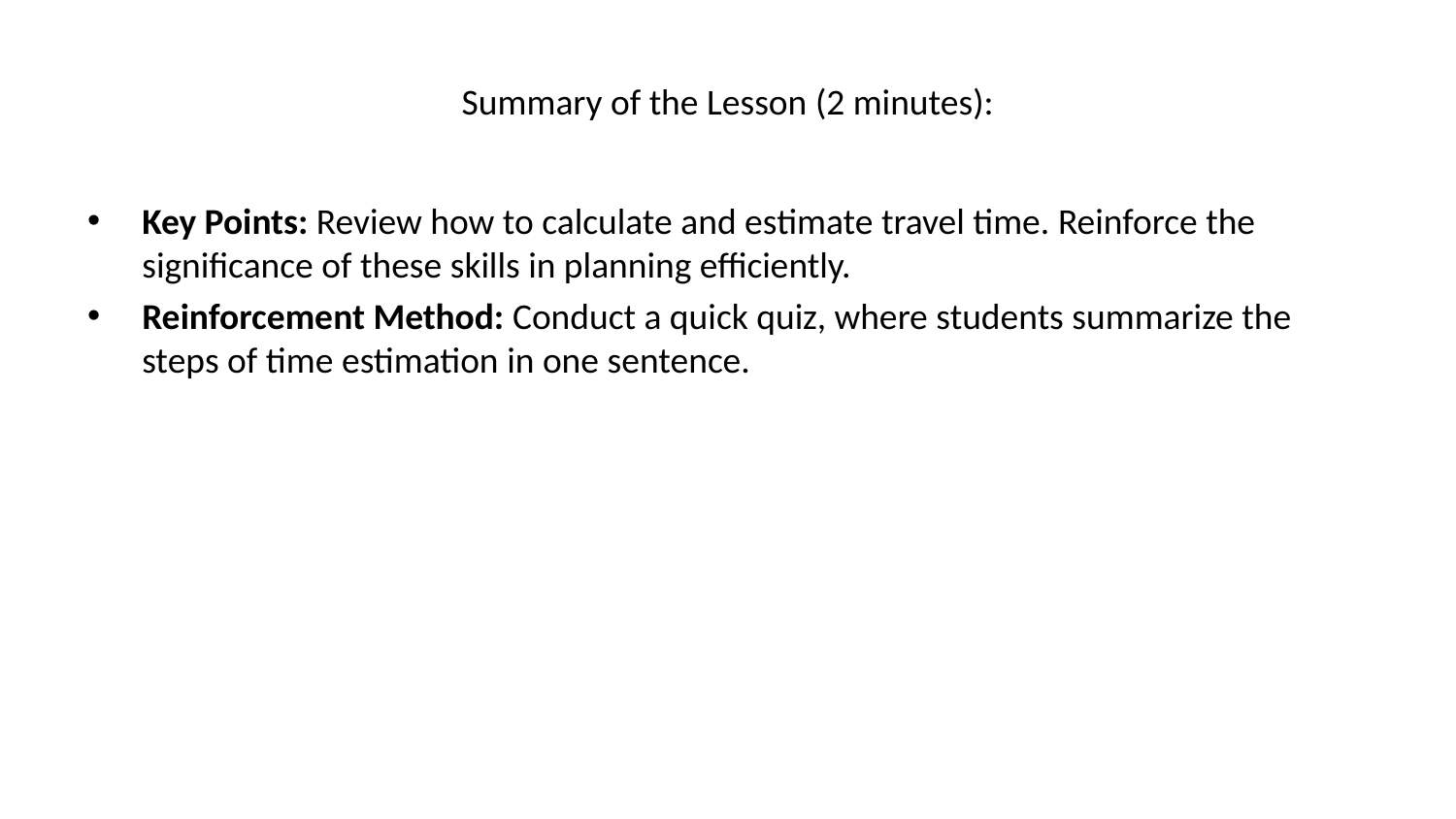

# Summary of the Lesson (2 minutes):
Key Points: Review how to calculate and estimate travel time. Reinforce the significance of these skills in planning efficiently.
Reinforcement Method: Conduct a quick quiz, where students summarize the steps of time estimation in one sentence.